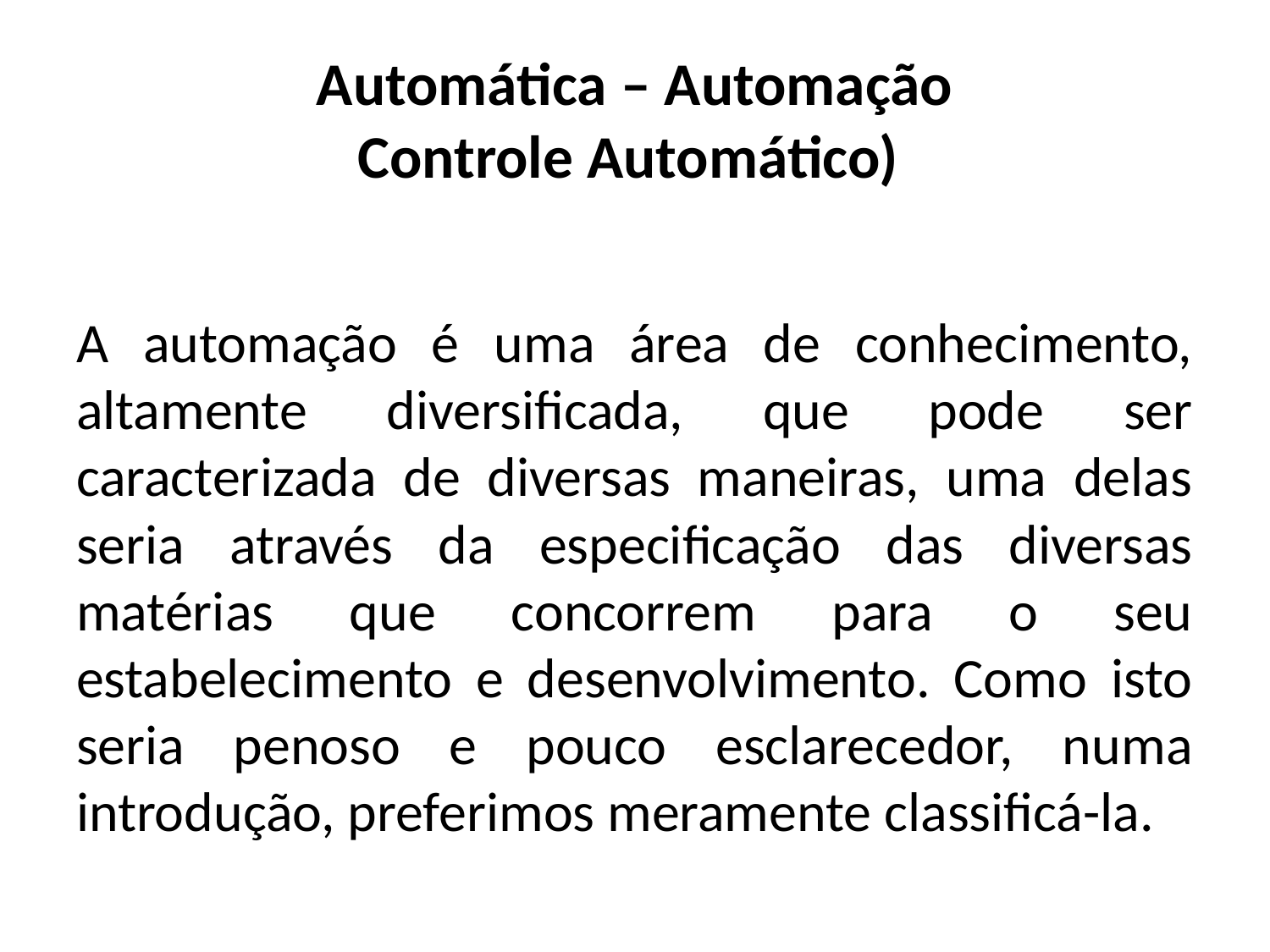

# Automática – Automação Controle Automático)

A automação é uma área de conhecimento, altamente diversificada, que pode ser caracterizada de diversas maneiras, uma delas seria através da especificação das diversas matérias que concorrem para o seu estabelecimento e desenvolvimento. Como isto seria penoso e pouco esclarecedor, numa introdução, preferimos meramente classificá-la.